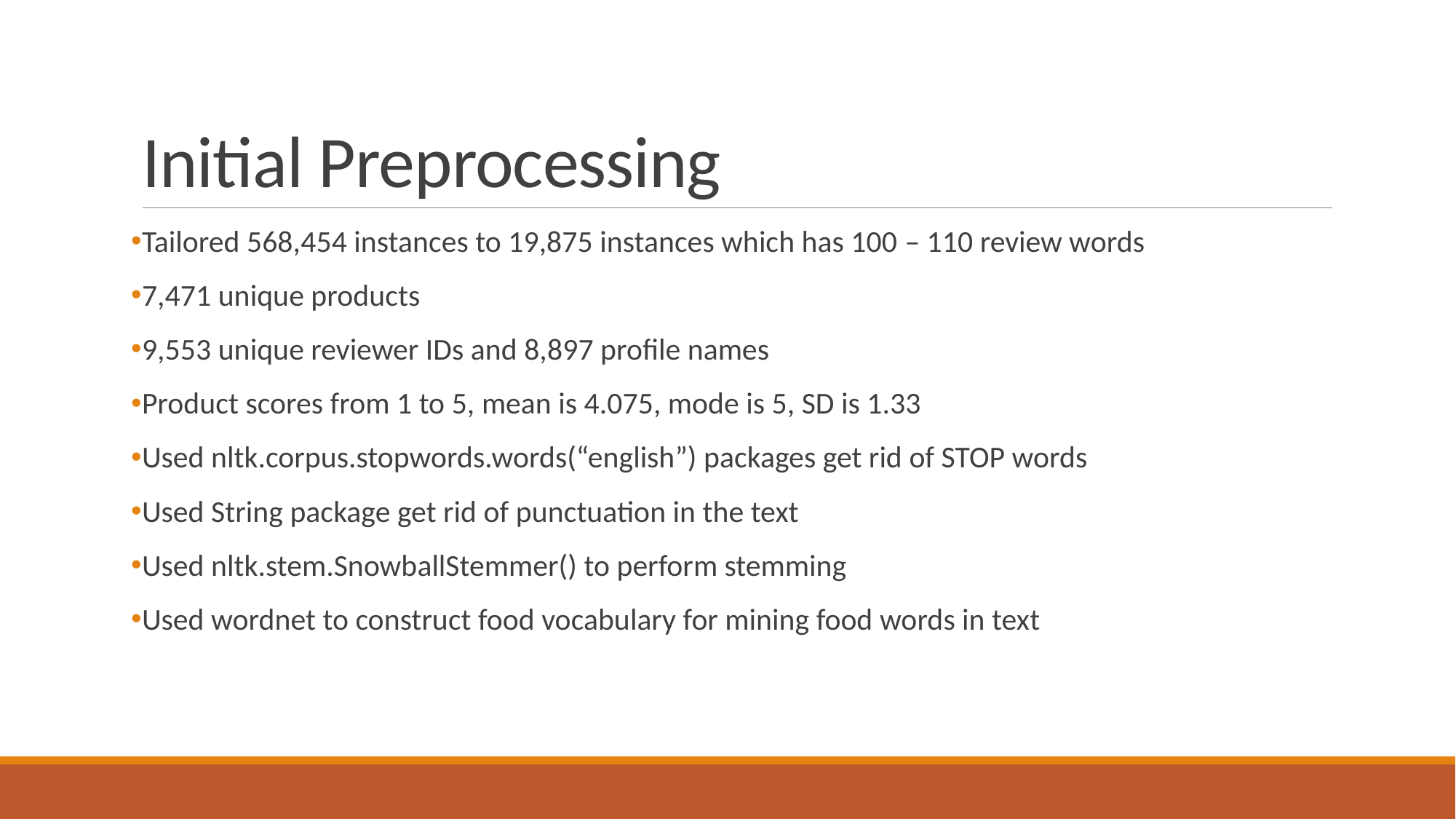

# Initial Preprocessing
Tailored 568,454 instances to 19,875 instances which has 100 – 110 review words
7,471 unique products
9,553 unique reviewer IDs and 8,897 profile names
Product scores from 1 to 5, mean is 4.075, mode is 5, SD is 1.33
Used nltk.corpus.stopwords.words(“english”) packages get rid of STOP words
Used String package get rid of punctuation in the text
Used nltk.stem.SnowballStemmer() to perform stemming
Used wordnet to construct food vocabulary for mining food words in text